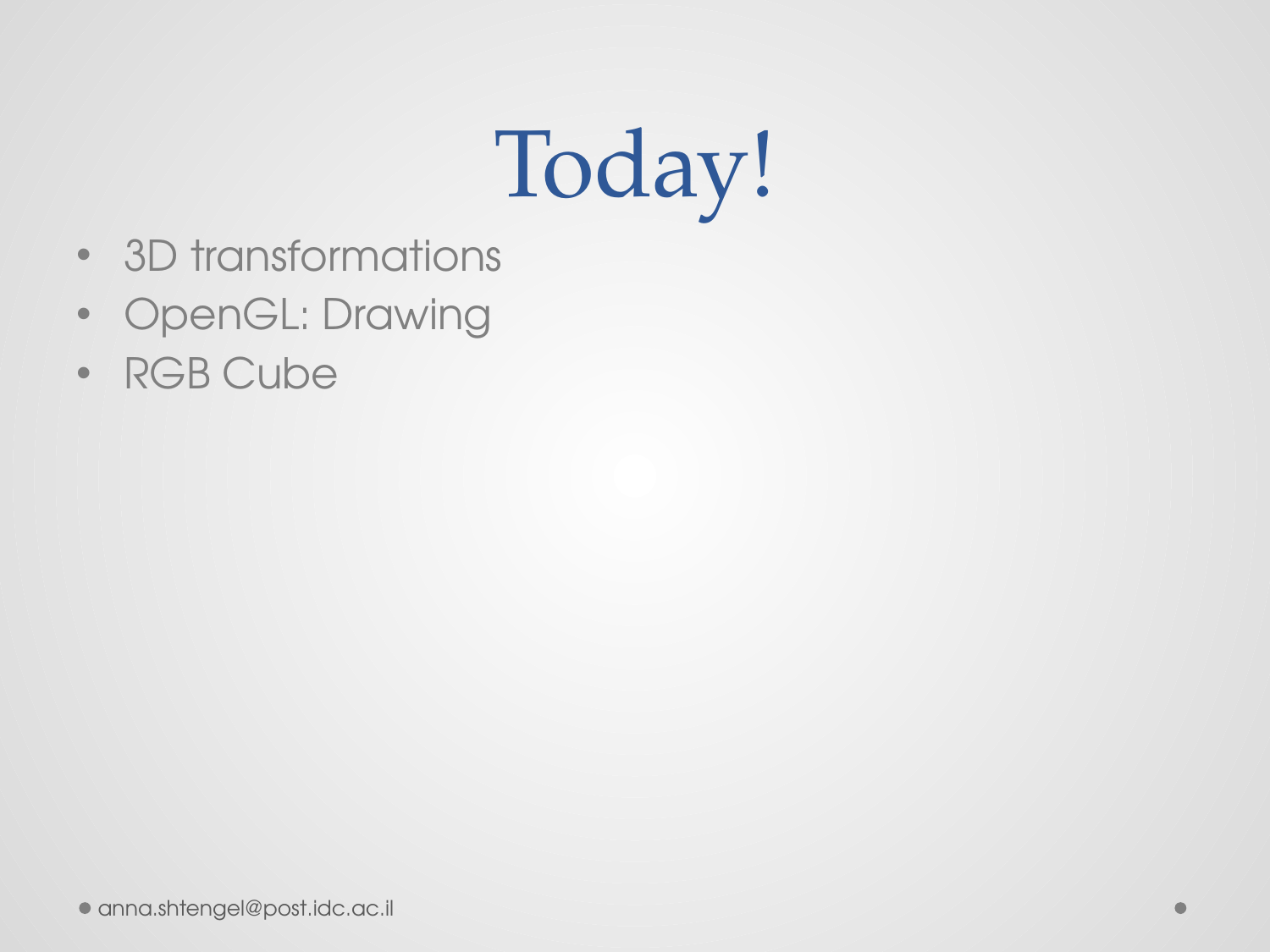

# Today!
3D transformations
OpenGL: Drawing
RGB Cube

anna.shtengel@post.idc.ac.il